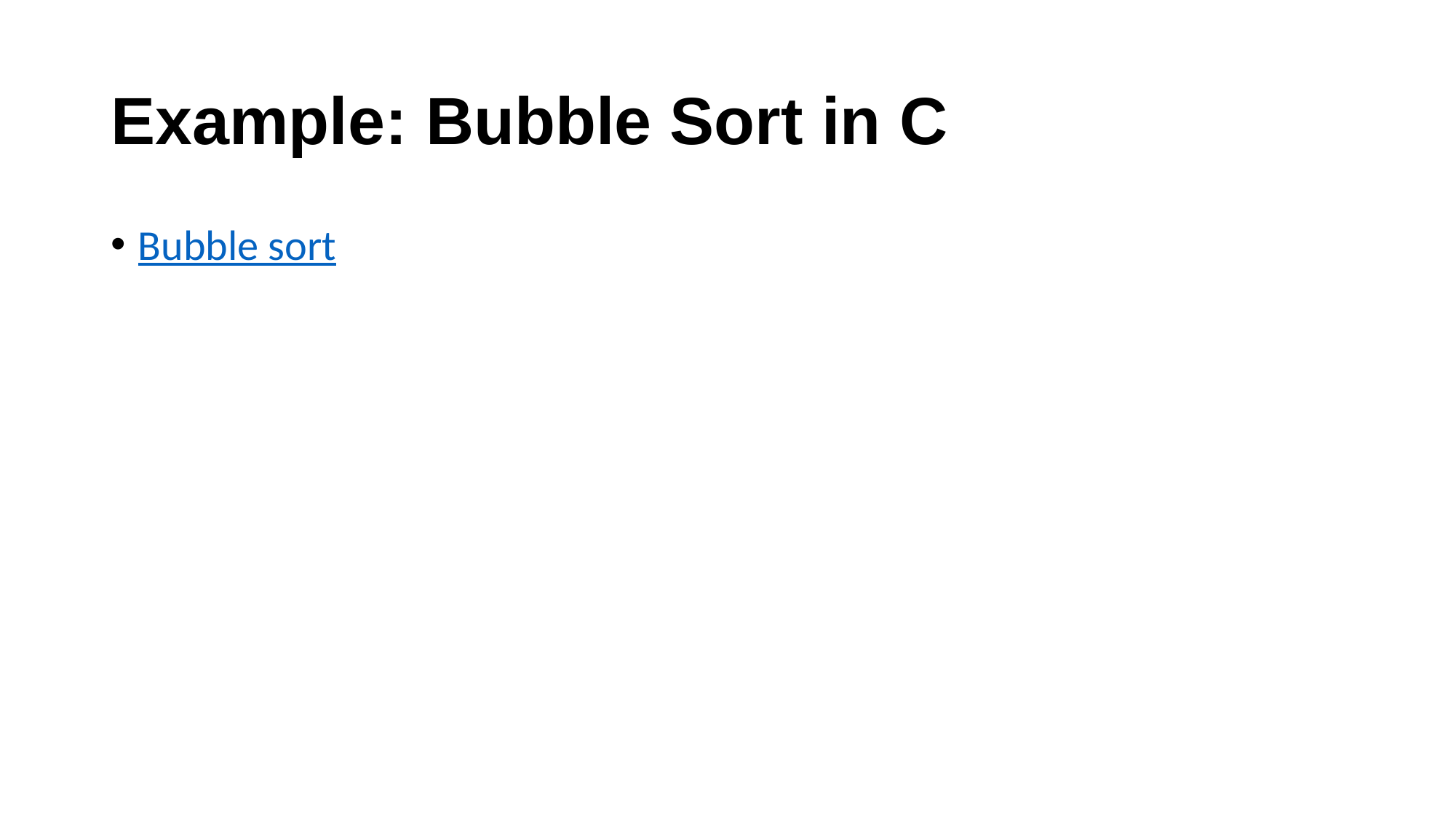

# Example: Bubble Sort in C
Bubble sort